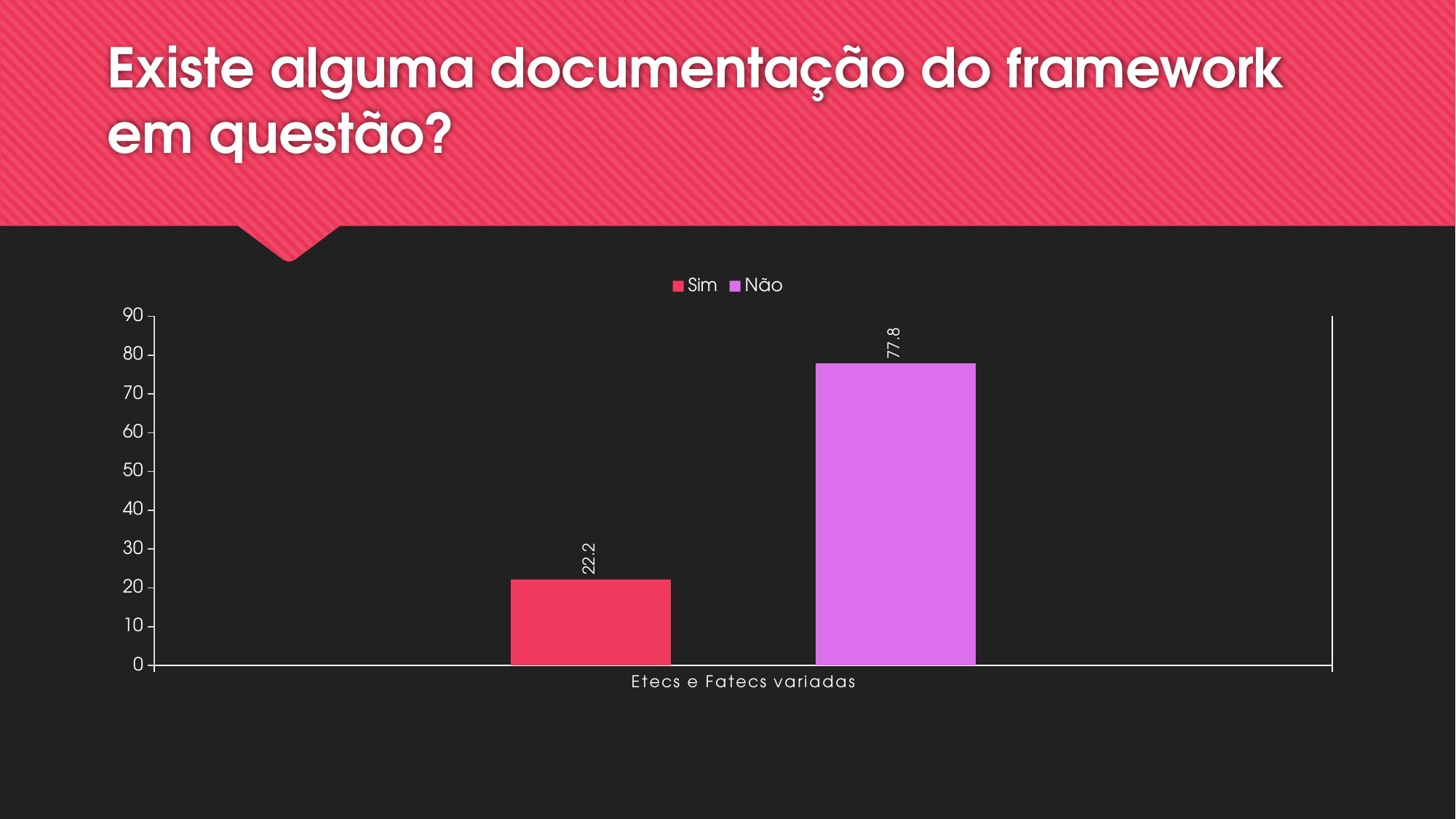

# Existe alguma documentação do framework em questão?

### Chart

| Category | Sim | Não |
|---|---|---|
| Etecs e Fatecs variadas | 22.2 | 77.8 |